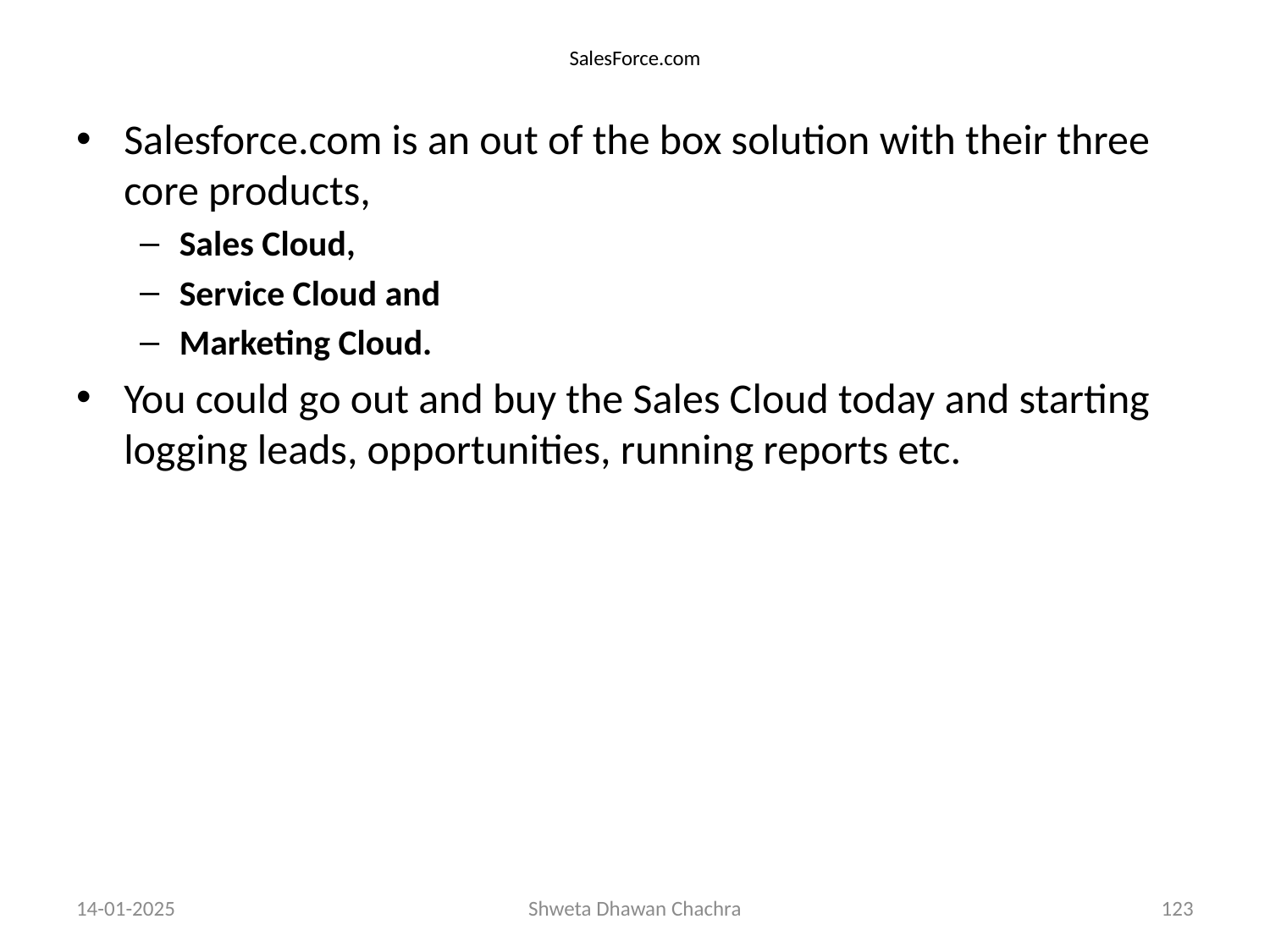

# SalesForce.com
Salesforce.com is an out of the box solution with their three core products,
Sales Cloud,
Service Cloud and
Marketing Cloud.
You could go out and buy the Sales Cloud today and starting logging leads, opportunities, running reports etc.

14-01-2025
Shweta Dhawan Chachra
123